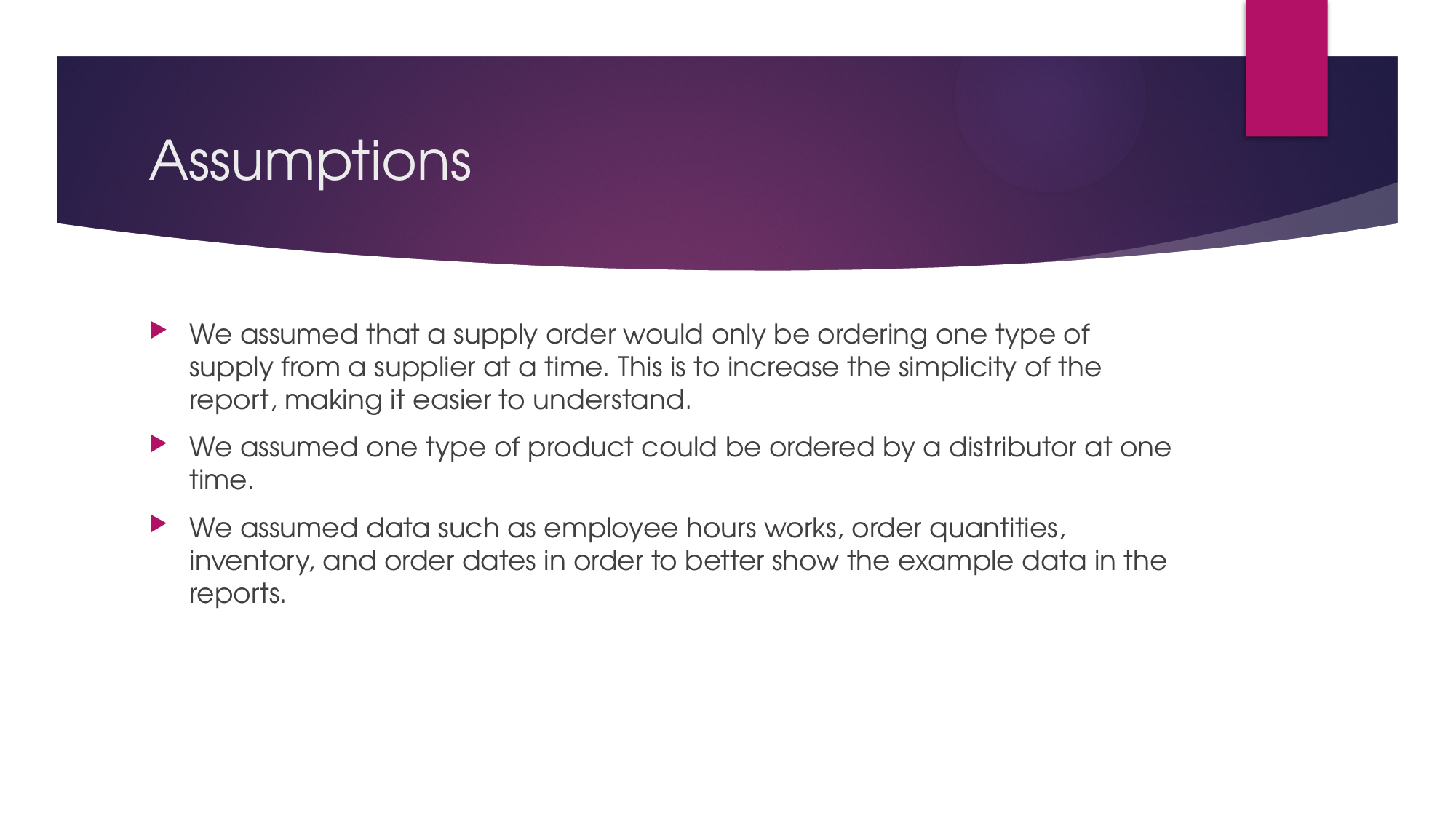

# Assumptions
We assumed that a supply order would only be ordering one type of supply from a supplier at a time. This is to increase the simplicity of the report, making it easier to understand.
We assumed one type of product could be ordered by a distributor at one time.
We assumed data such as employee hours works, order quantities, inventory, and order dates in order to better show the example data in the reports.